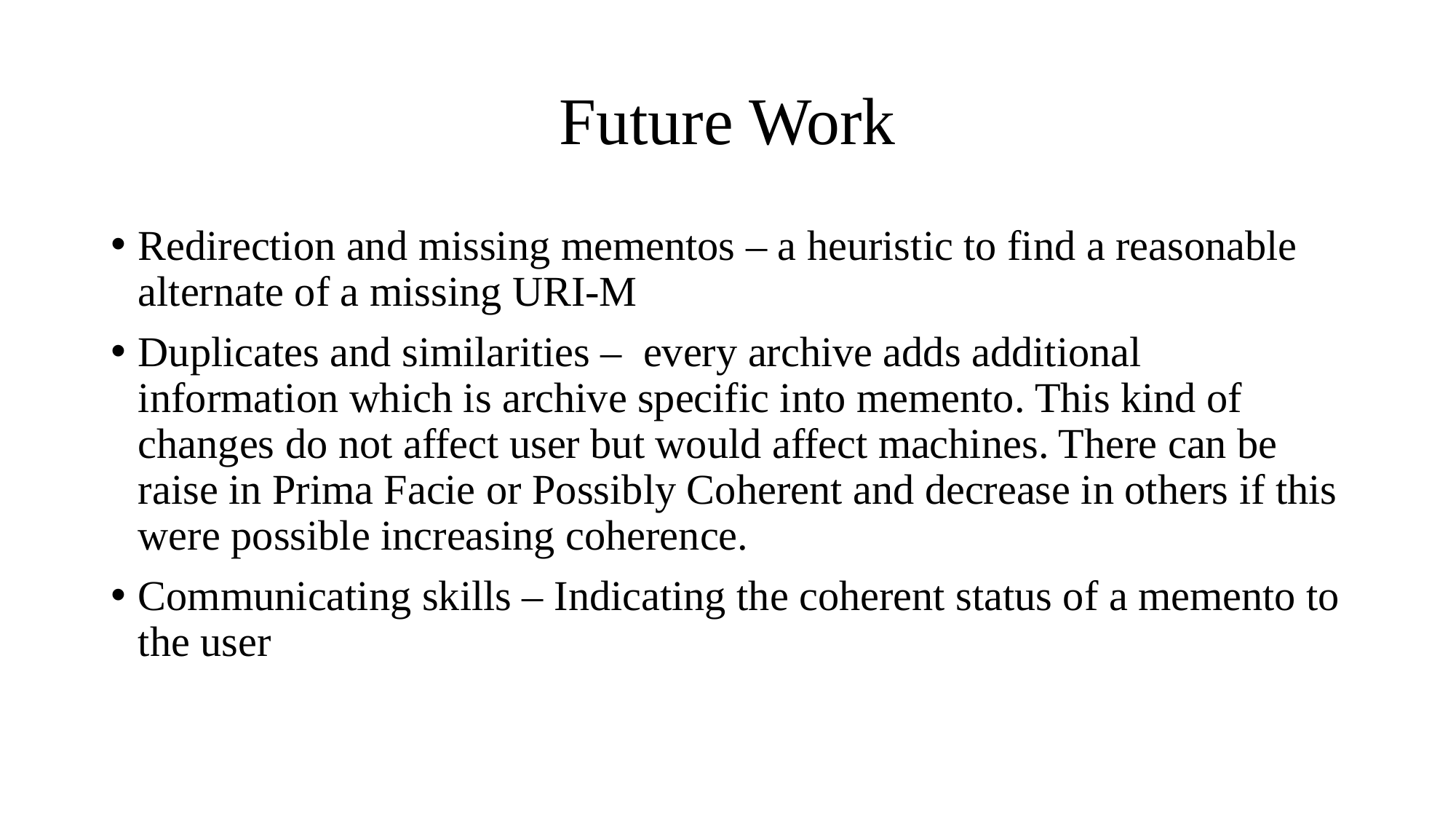

# Future Work
Redirection and missing mementos – a heuristic to find a reasonable alternate of a missing URI-M
Duplicates and similarities –  every archive adds additional information which is archive specific into memento. This kind of changes do not affect user but would affect machines. There can be raise in Prima Facie or Possibly Coherent and decrease in others if this were possible increasing coherence.
Communicating skills – Indicating the coherent status of a memento to the user